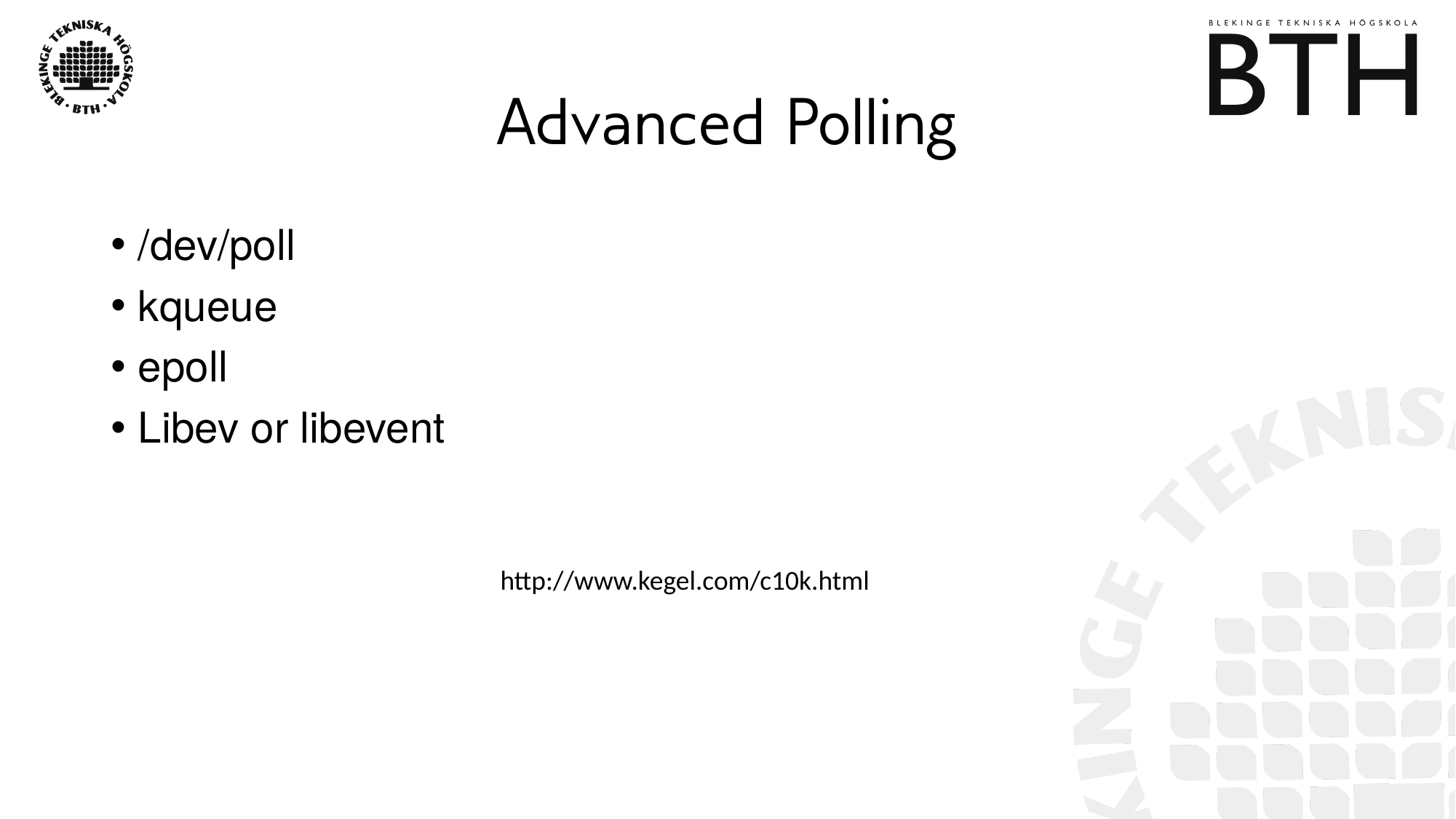

# Advanced Polling
/dev/poll
kqueue
epoll
Libev or libevent

http://www.kegel.com/c10k.html